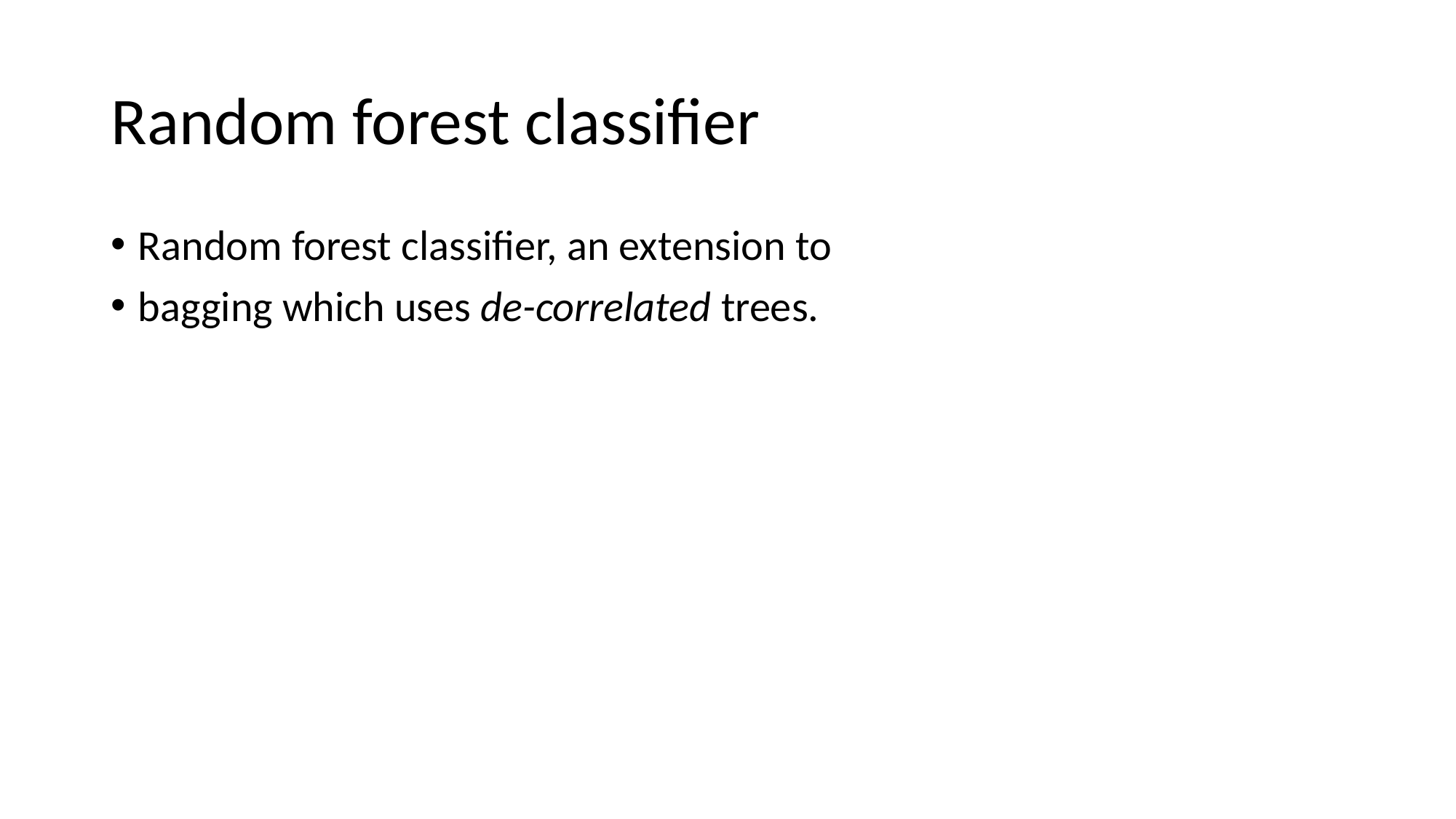

Random forest classifier
Random forest classifier, an extension to
bagging which uses de-correlated trees.